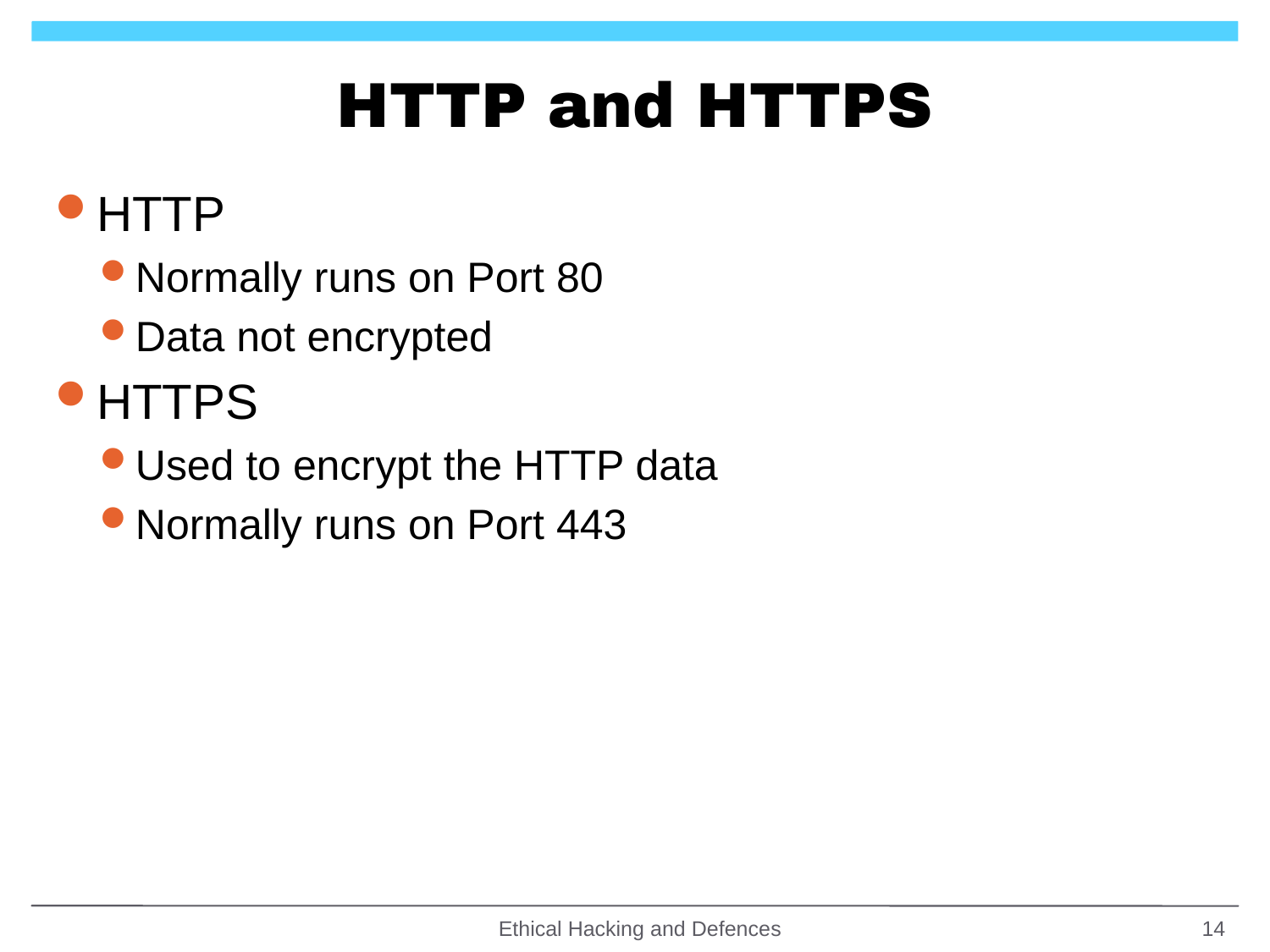

# HTTP and HTTPS
HTTP
Normally runs on Port 80
Data not encrypted
HTTPS
Used to encrypt the HTTP data
Normally runs on Port 443

Ethical Hacking and Defences
14